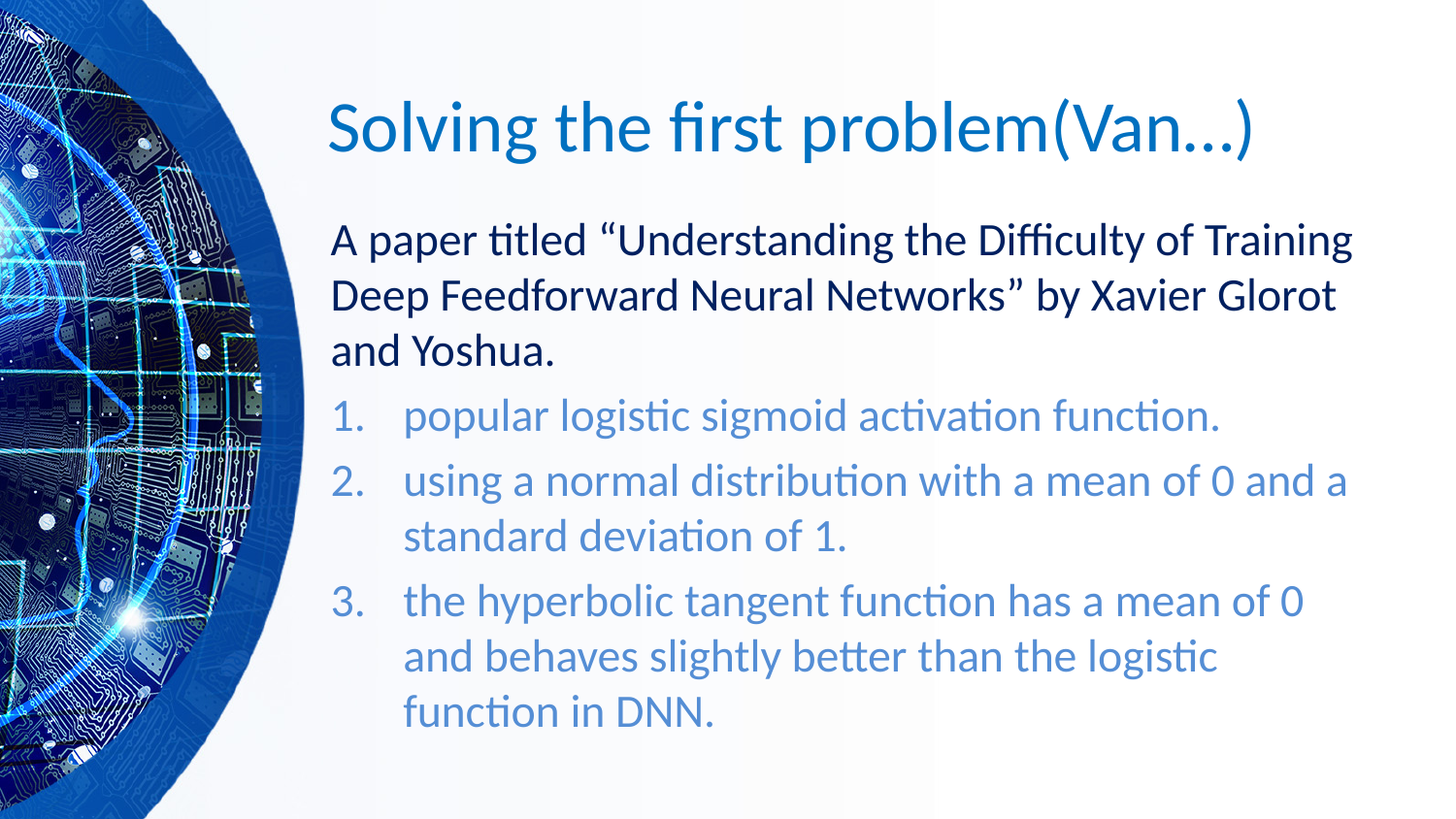

# Solving the first problem(Van…)
A paper titled “Understanding the Difficulty of Training Deep Feedforward Neural Networks” by Xavier Glorot and Yoshua.
popular logistic sigmoid activation function.
using a normal distribution with a mean of 0 and a standard deviation of 1.
the hyperbolic tangent function has a mean of 0 and behaves slightly better than the logistic function in DNN.